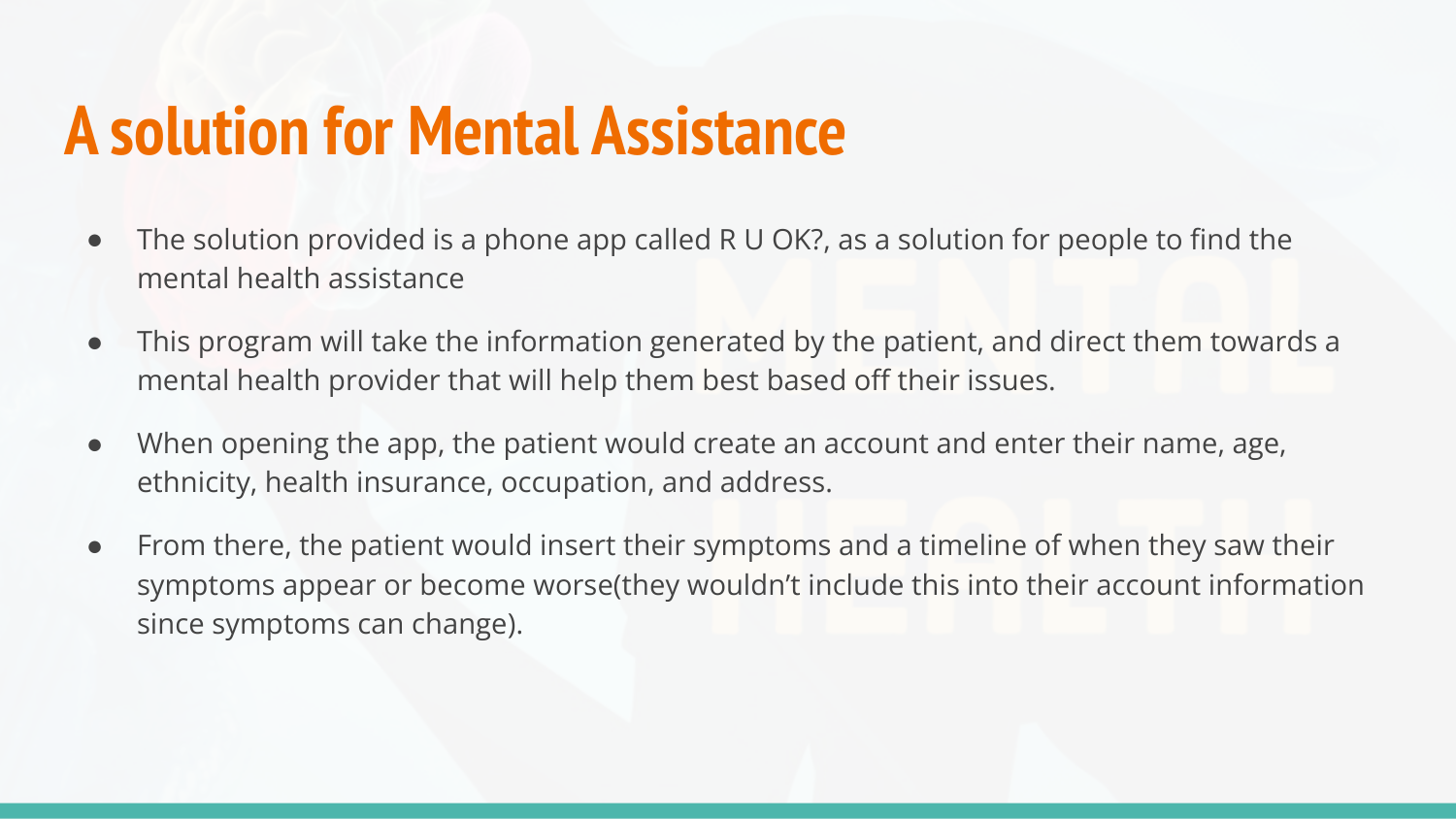

# A solution for Mental Assistance
The solution provided is a phone app called R U OK?, as a solution for people to find the mental health assistance
This program will take the information generated by the patient, and direct them towards a mental health provider that will help them best based off their issues.
When opening the app, the patient would create an account and enter their name, age, ethnicity, health insurance, occupation, and address.
From there, the patient would insert their symptoms and a timeline of when they saw their symptoms appear or become worse(they wouldn’t include this into their account information since symptoms can change).